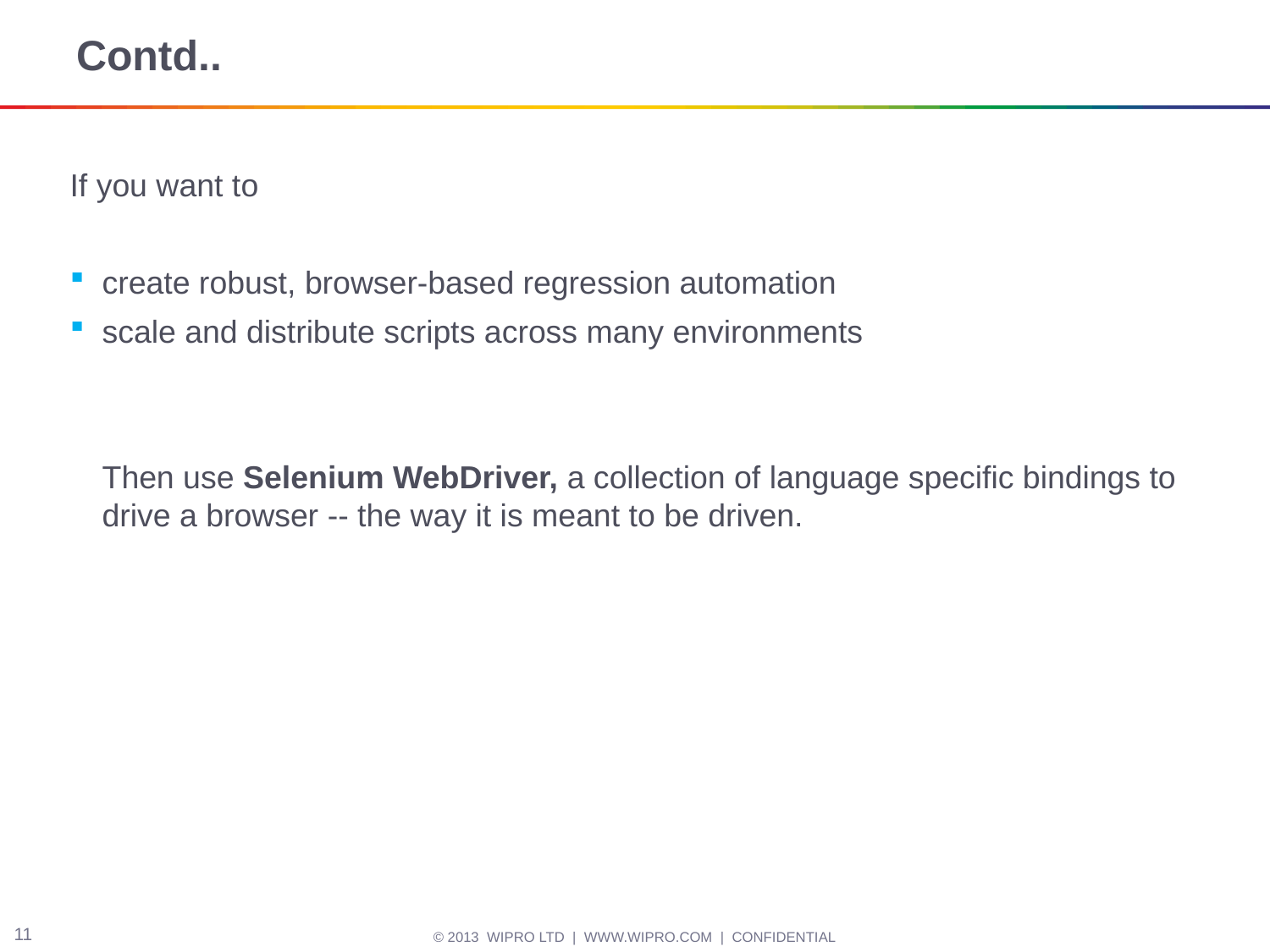

# Contd..
If you want to

create robust, browser-based regression automation
scale and distribute scripts across many environments

	Then use Selenium WebDriver, a collection of language specific bindings to drive a browser -- the way it is meant to be driven.